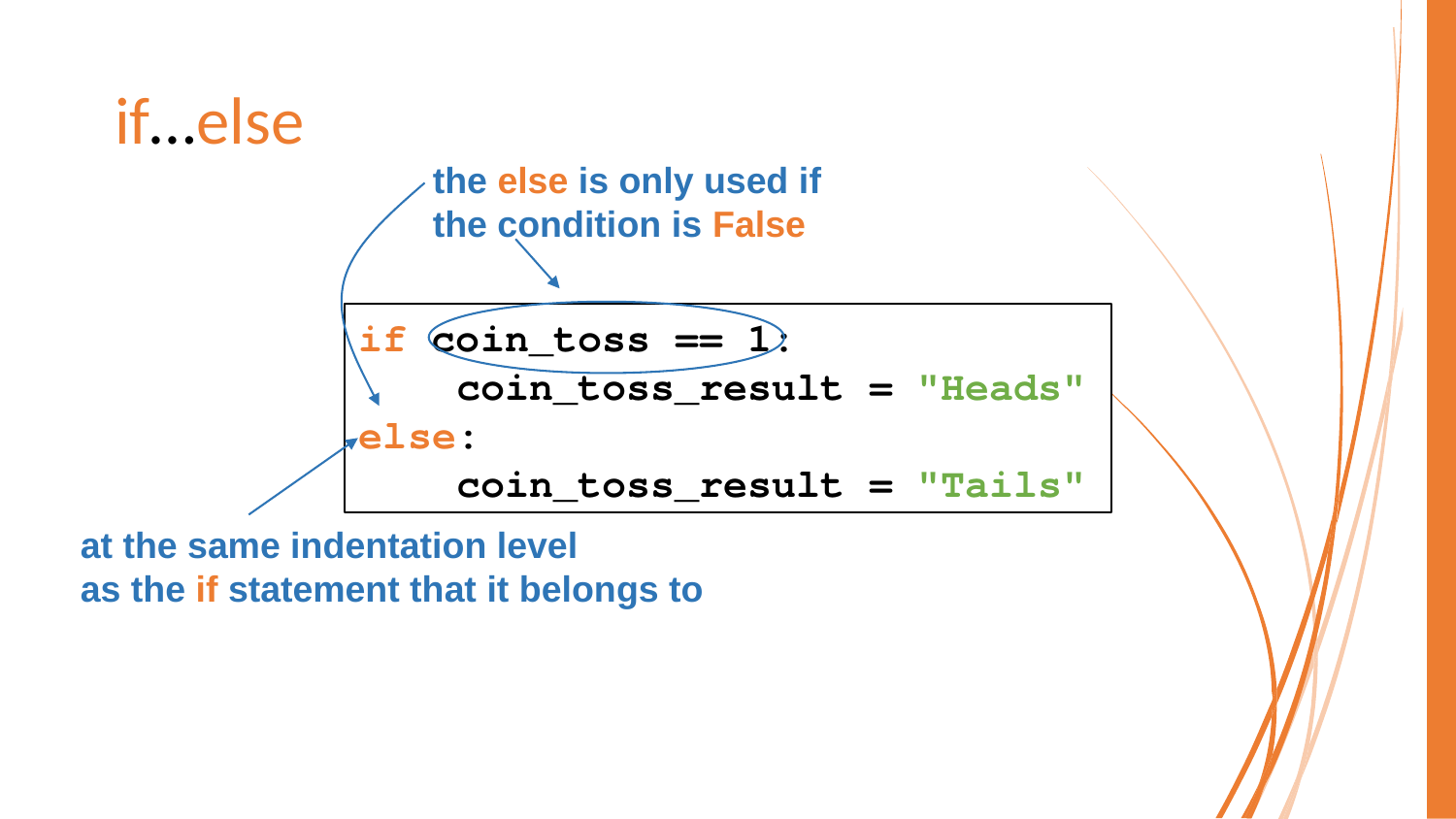

# if…else
the else is only used if the condition is False

if coin_toss == 1:
    coin_toss_result = "Heads"
else:
    coin_toss_result = "Tails"
at the same indentation level
as the if statement that it belongs to